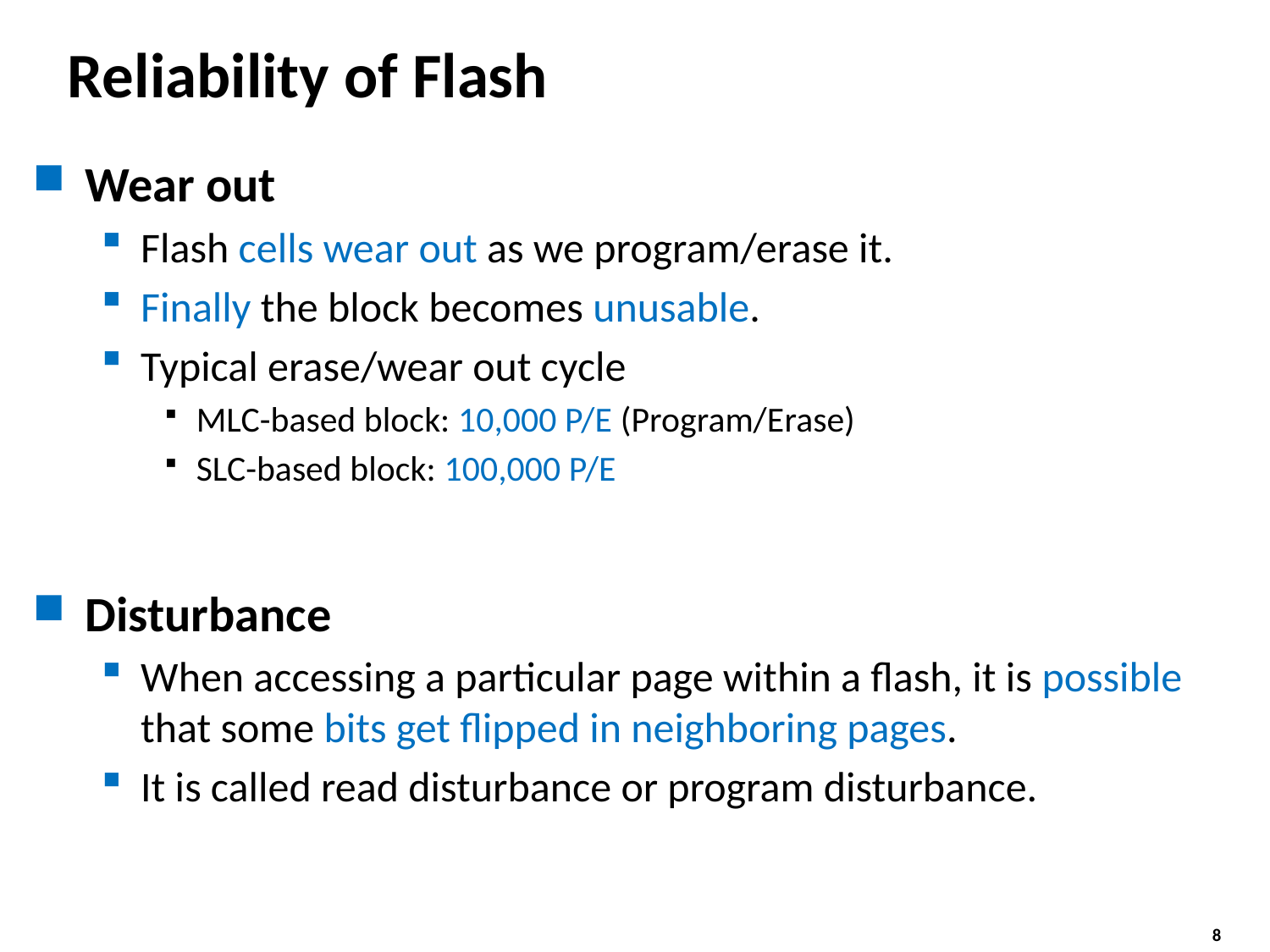

# Reliability of Flash
Wear out
Flash cells wear out as we program/erase it.
Finally the block becomes unusable.
Typical erase/wear out cycle
MLC-based block: 10,000 P/E (Program/Erase)
SLC-based block: 100,000 P/E

Disturbance
When accessing a particular page within a flash, it is possible that some bits get flipped in neighboring pages.
It is called read disturbance or program disturbance.